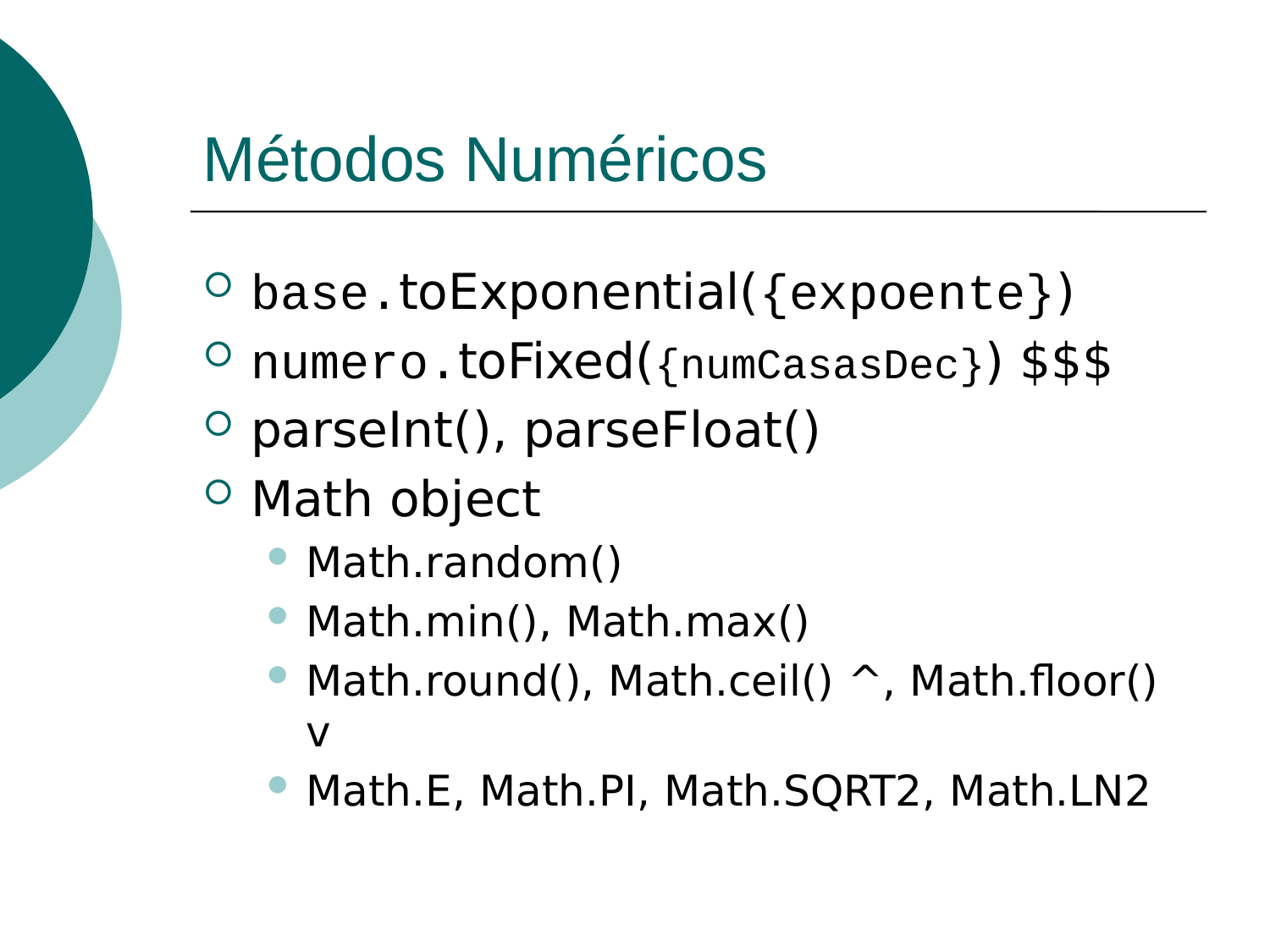

# Métodos Numéricos
base.toExponential({expoente})
numero.toFixed({numCasasDec}) $$$
parseInt(), parseFloat()
Math object
Math.random()
Math.min(), Math.max()
Math.round(), Math.ceil() ^, Math.floor() v
Math.E, Math.PI, Math.SQRT2, Math.LN2